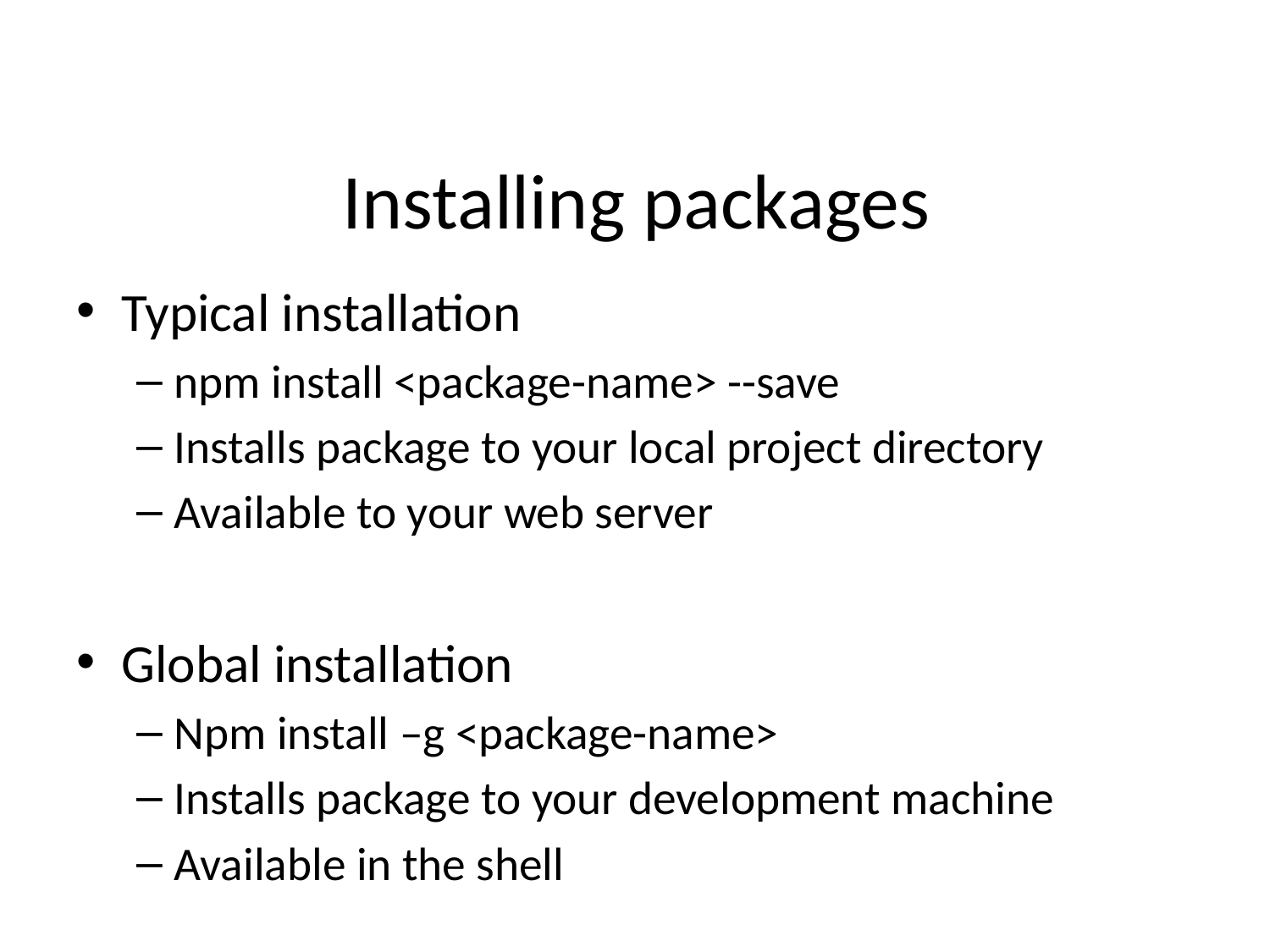

# Installing packages
Typical installation
npm install <package-name> --save
Installs package to your local project directory
Available to your web server

Global installation
Npm install –g <package-name>
Installs package to your development machine
Available in the shell